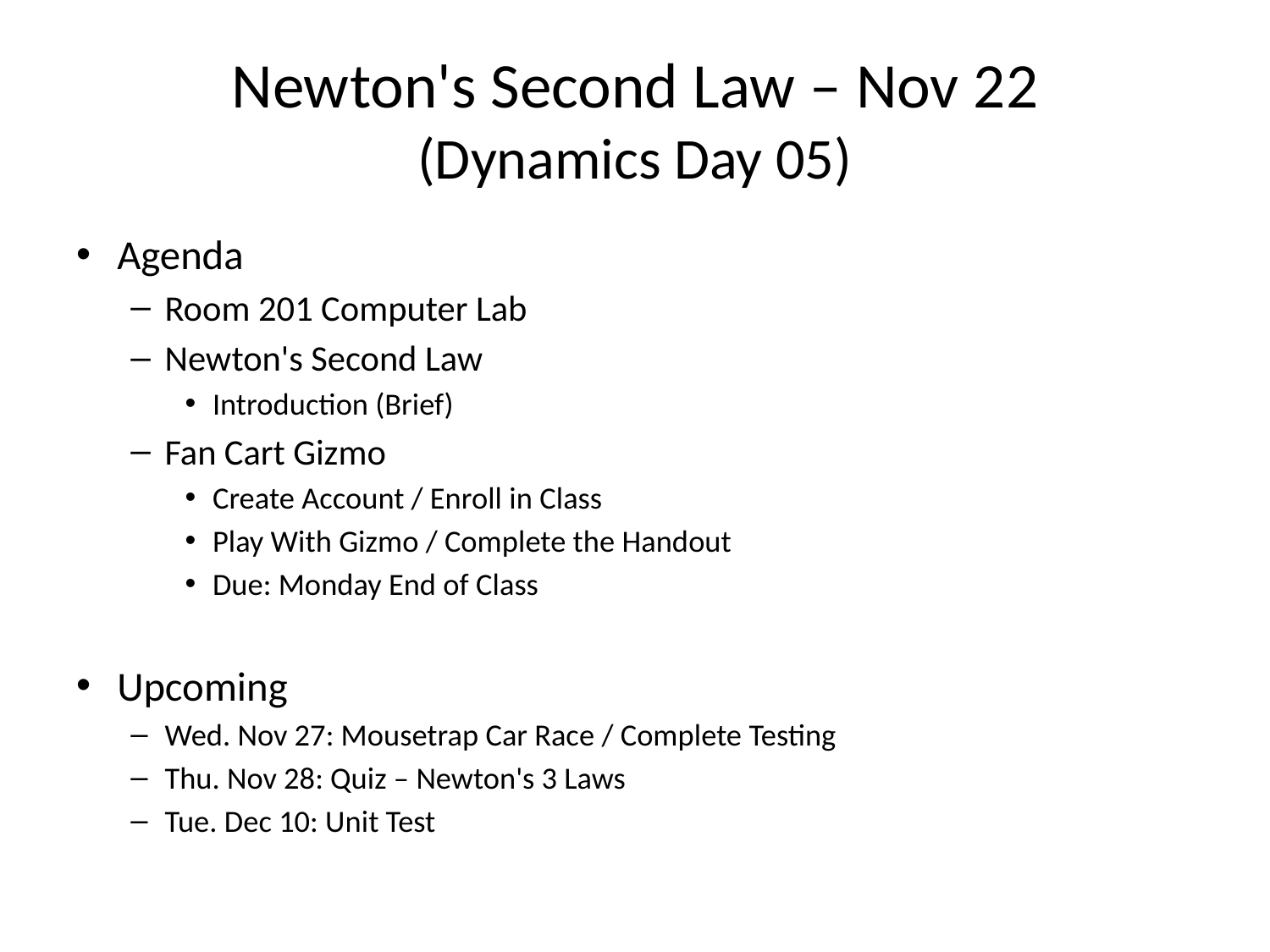

# Newton's Second Law – Nov 22 (Dynamics Day 05)
Agenda
Room 201 Computer Lab
Newton's Second Law
Introduction (Brief)
Fan Cart Gizmo
Create Account / Enroll in Class
Play With Gizmo / Complete the Handout
Due: Monday End of Class

Upcoming
Wed. Nov 27: Mousetrap Car Race / Complete Testing
Thu. Nov 28: Quiz – Newton's 3 Laws
Tue. Dec 10: Unit Test